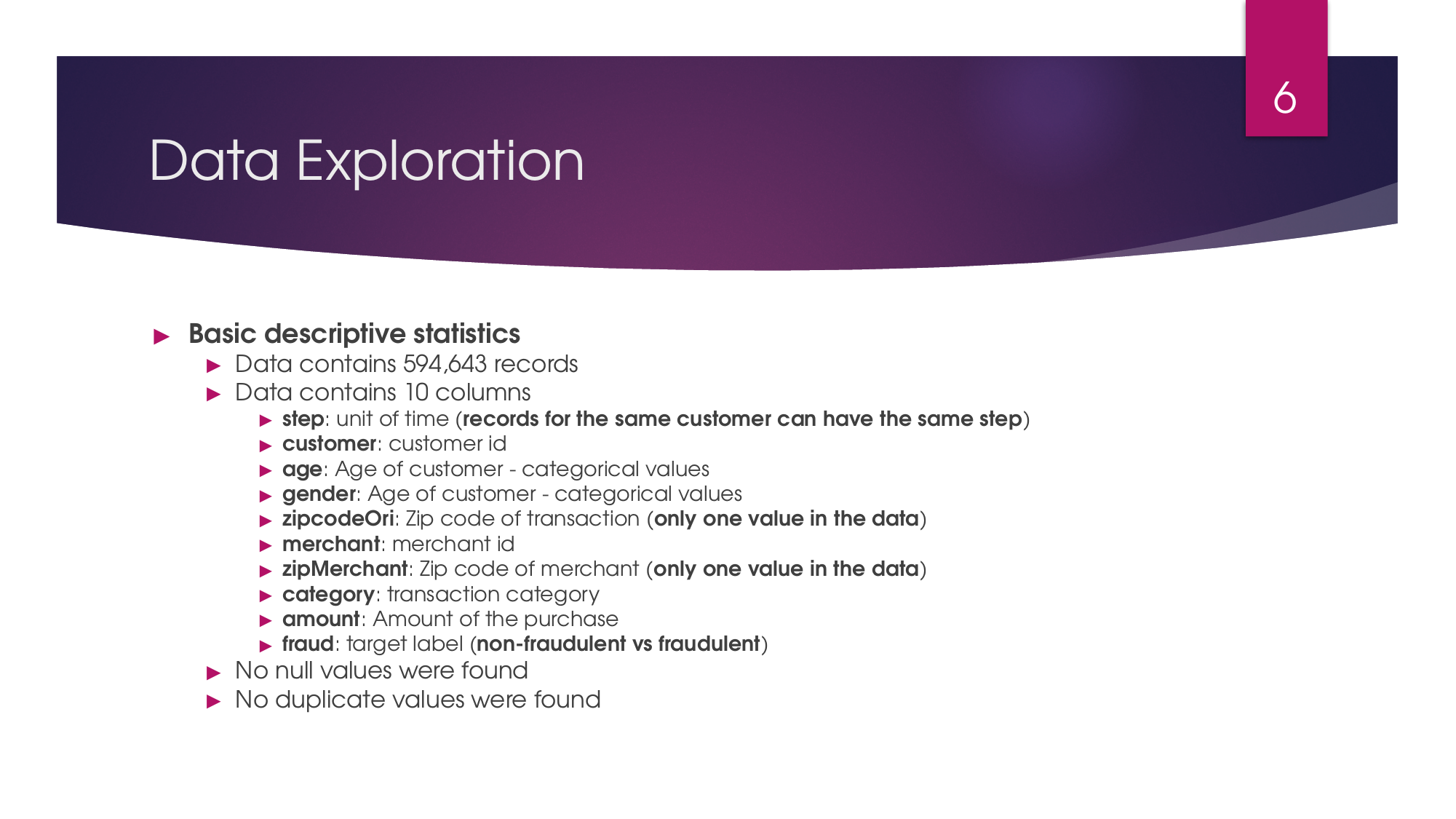

6
# Data Exploration
Basic descriptive statistics
Data contains 594,643 records
Data contains 10 columns
step: unit of time (records for the same customer can have the same step)
customer: customer id
age: Age of customer - categorical values
gender: Age of customer - categorical values
zipcodeOri: Zip code of transaction (only one value in the data)
merchant: merchant id
zipMerchant: Zip code of merchant (only one value in the data)
category: transaction category
amount: Amount of the purchase
fraud: target label (non-fraudulent vs fraudulent)
No null values were found
No duplicate values were found